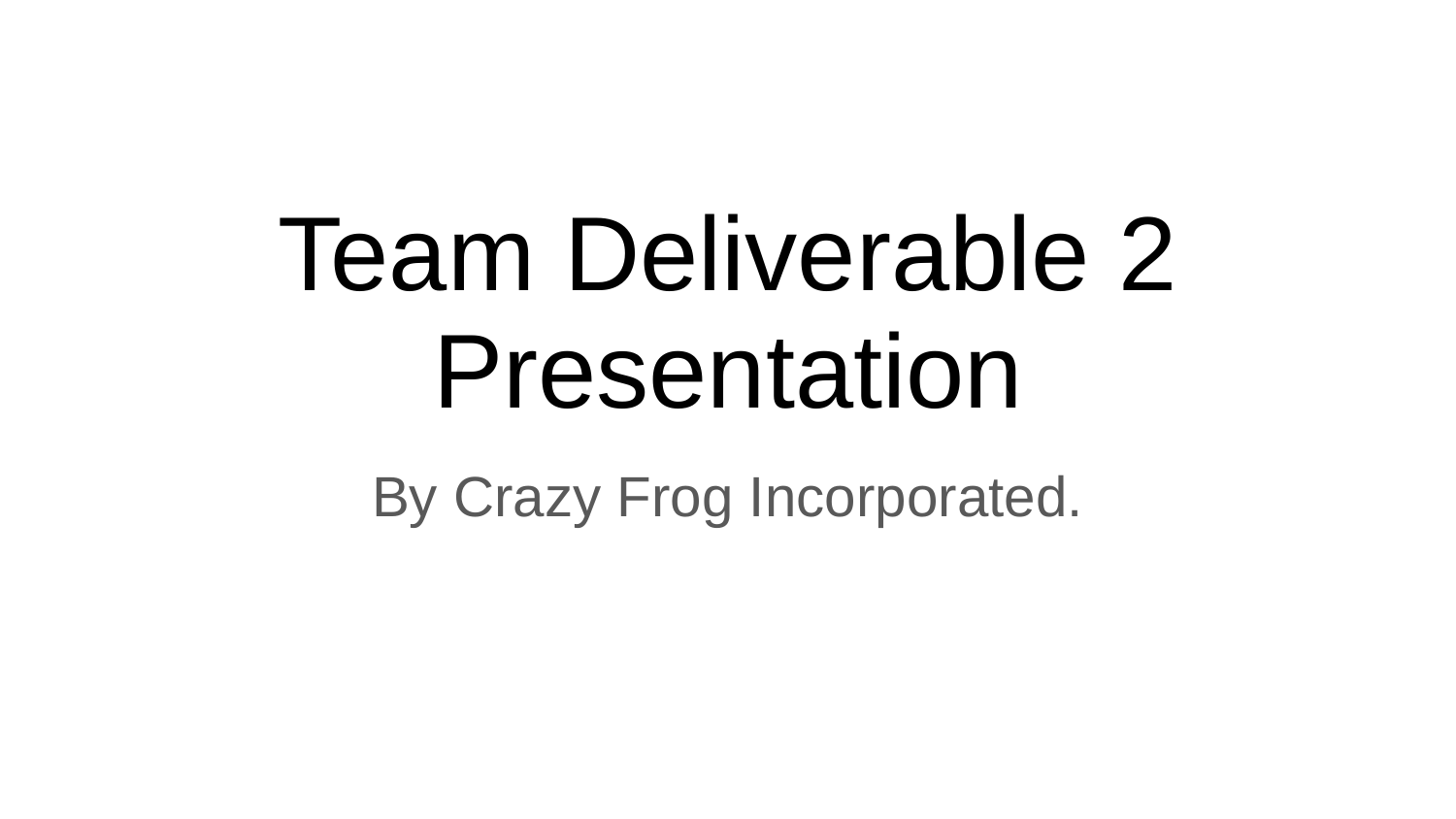

# Team Deliverable 2
Presentation
By Crazy Frog Incorporated.